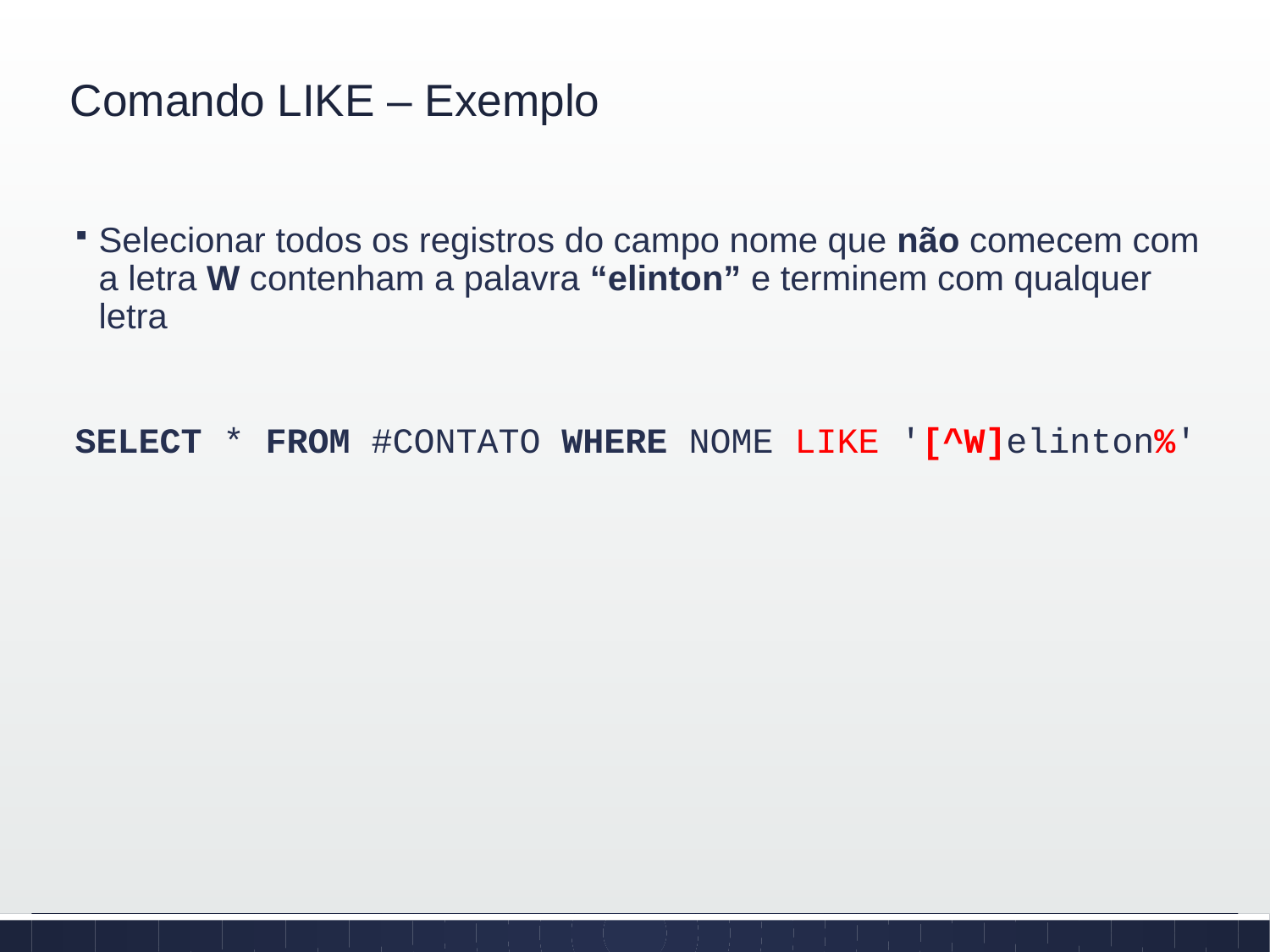

# Comando LIKE – Exemplo
Selecionar todos os registros do campo nome que não comecem com a letra W contenham a palavra “elinton” e terminem com qualquer letra

SELECT * FROM #CONTATO WHERE NOME LIKE '[^W]elinton%'